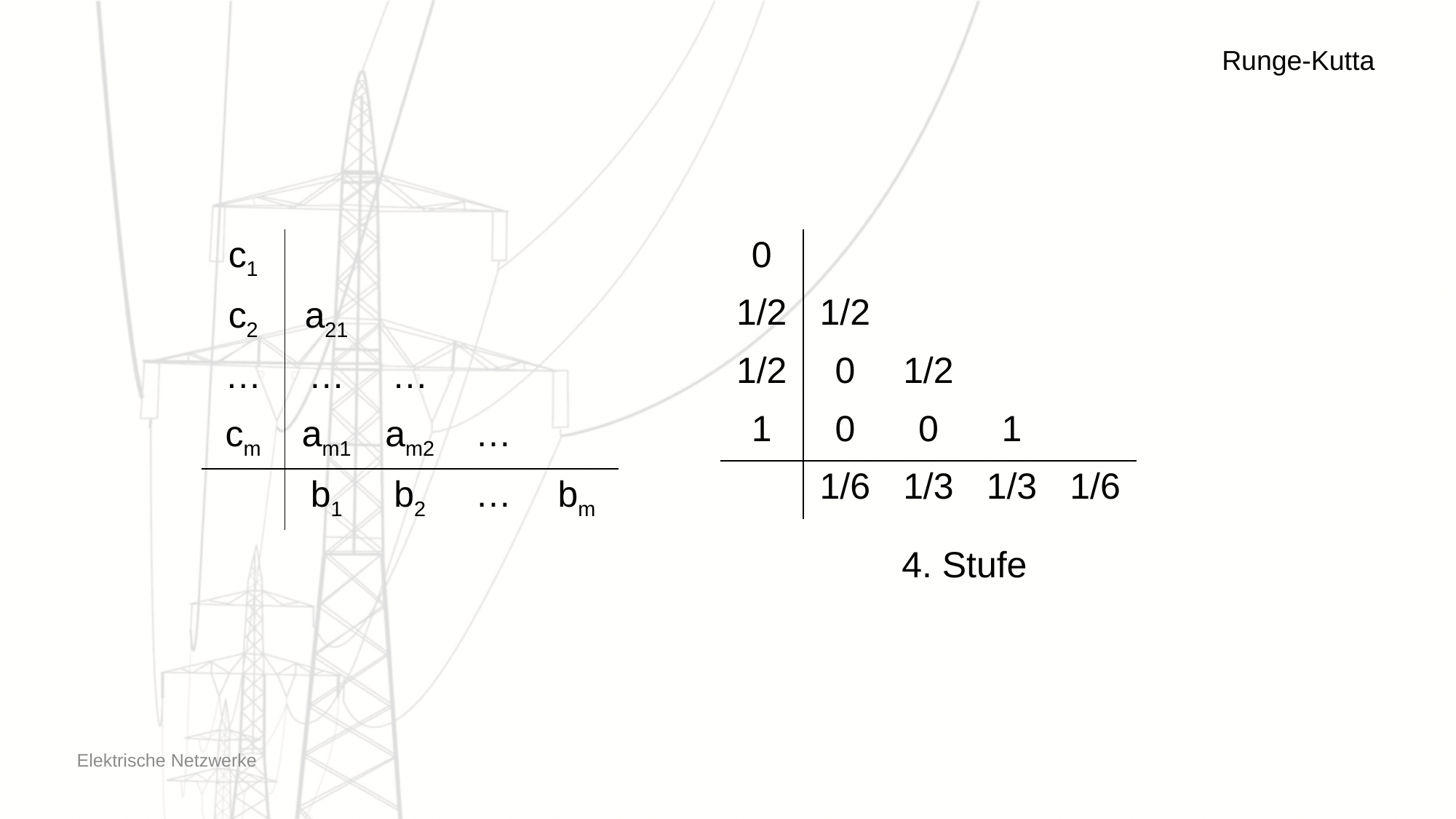

Runge-Kutta

| c1 |  |  |  |  |
| --- | --- | --- | --- | --- |
| c2 | a21 |  |  |  |
| … | … | … |  |  |
| cm | am1 | am2 | … |  |
|  | b1 | b2 | … | bm |
| 0 |  |  |  |  |
| --- | --- | --- | --- | --- |
| 1/2 | 1/2 |  |  |  |
| 1/2 | 0 | 1/2 |  |  |
| 1 | 0 | 0 | 1 |  |
|  | 1/6 | 1/3 | 1/3 | 1/6 |
4. Stufe
Elektrische Netzwerke